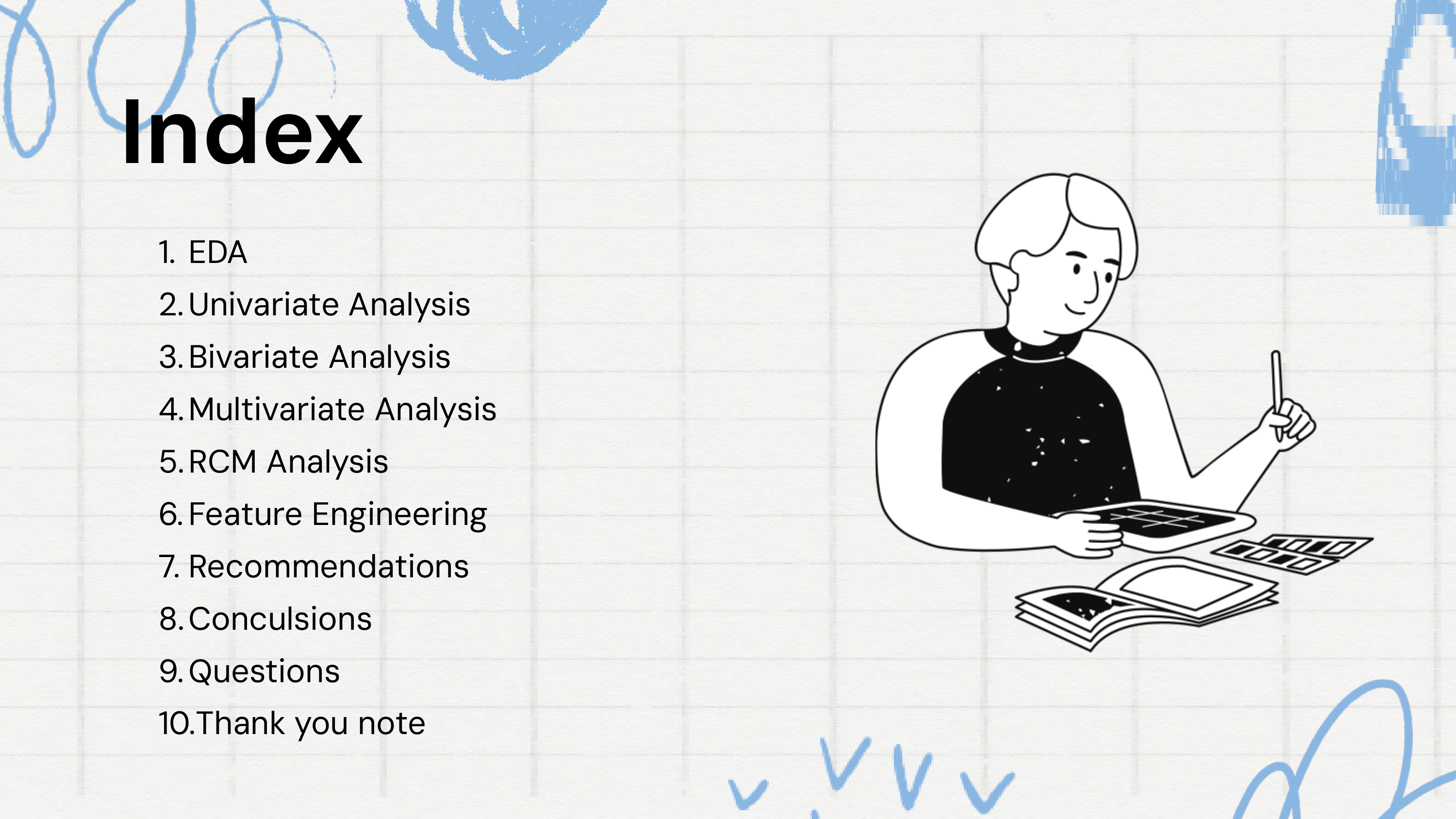

Index

EDA
Univariate Analysis
Bivariate Analysis
Multivariate Analysis
RCM Analysis
Feature Engineering
Recommendations
Conculsions
Questions
Thank you note